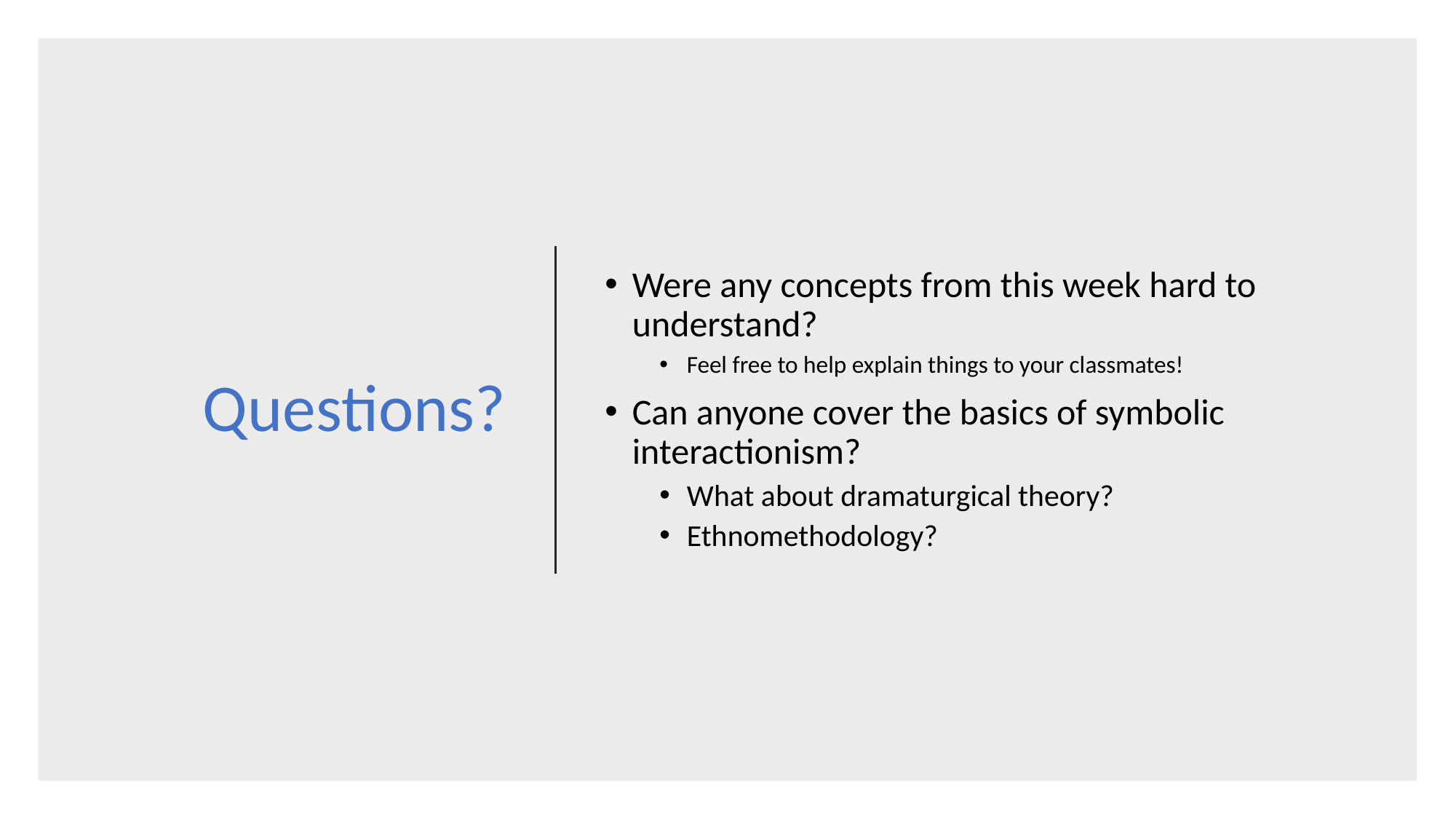

# Questions?
Were any concepts from this week hard to understand?
Feel free to help explain things to your classmates!
Can anyone cover the basics of symbolic interactionism?
What about dramaturgical theory?
Ethnomethodology?